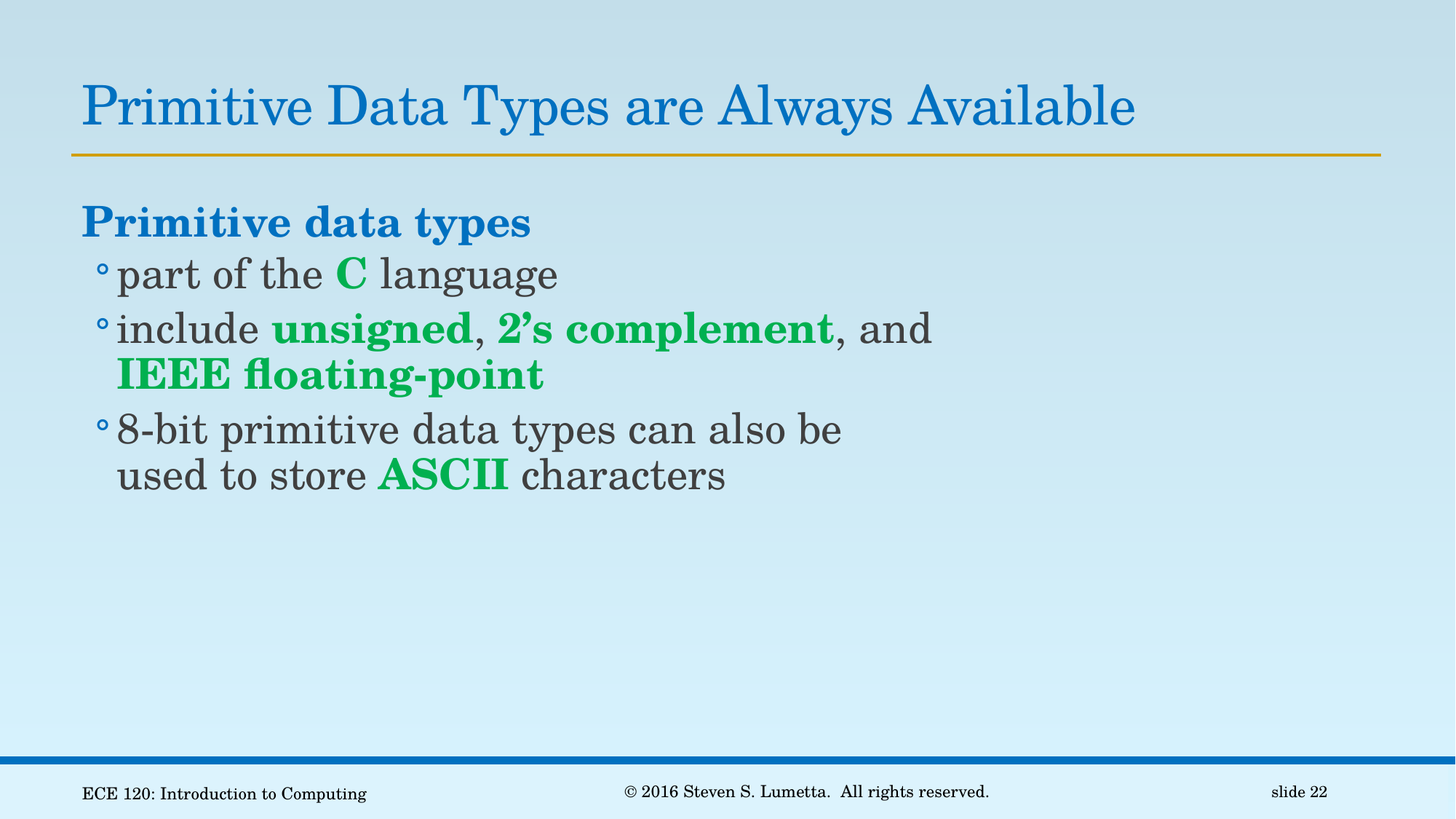

# Primitive Data Types are Always Available
Primitive data types
part of the C language
include unsigned, 2’s complement, and IEEE floating-point
8-bit primitive data types can also be
used to store ASCII characters
ECE 120: Introduction to Computing
© 2016 Steven S. Lumetta.  All rights reserved.
slide 22